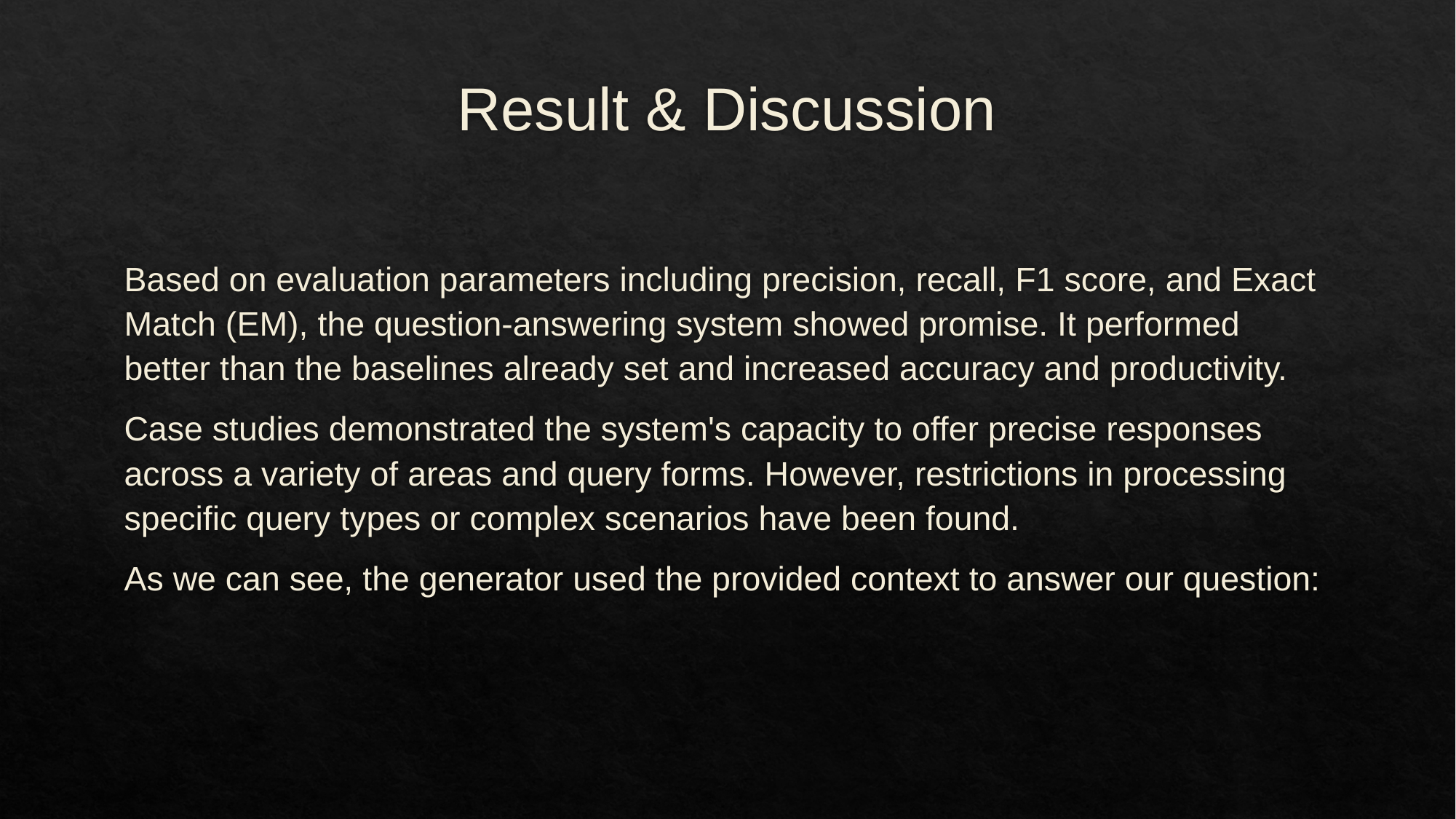

# Result & Discussion
Based on evaluation parameters including precision, recall, F1 score, and Exact Match (EM), the question-answering system showed promise. It performed better than the baselines already set and increased accuracy and productivity.
Case studies demonstrated the system's capacity to offer precise responses across a variety of areas and query forms. However, restrictions in processing specific query types or complex scenarios have been found.
As we can see, the generator used the provided context to answer our question: